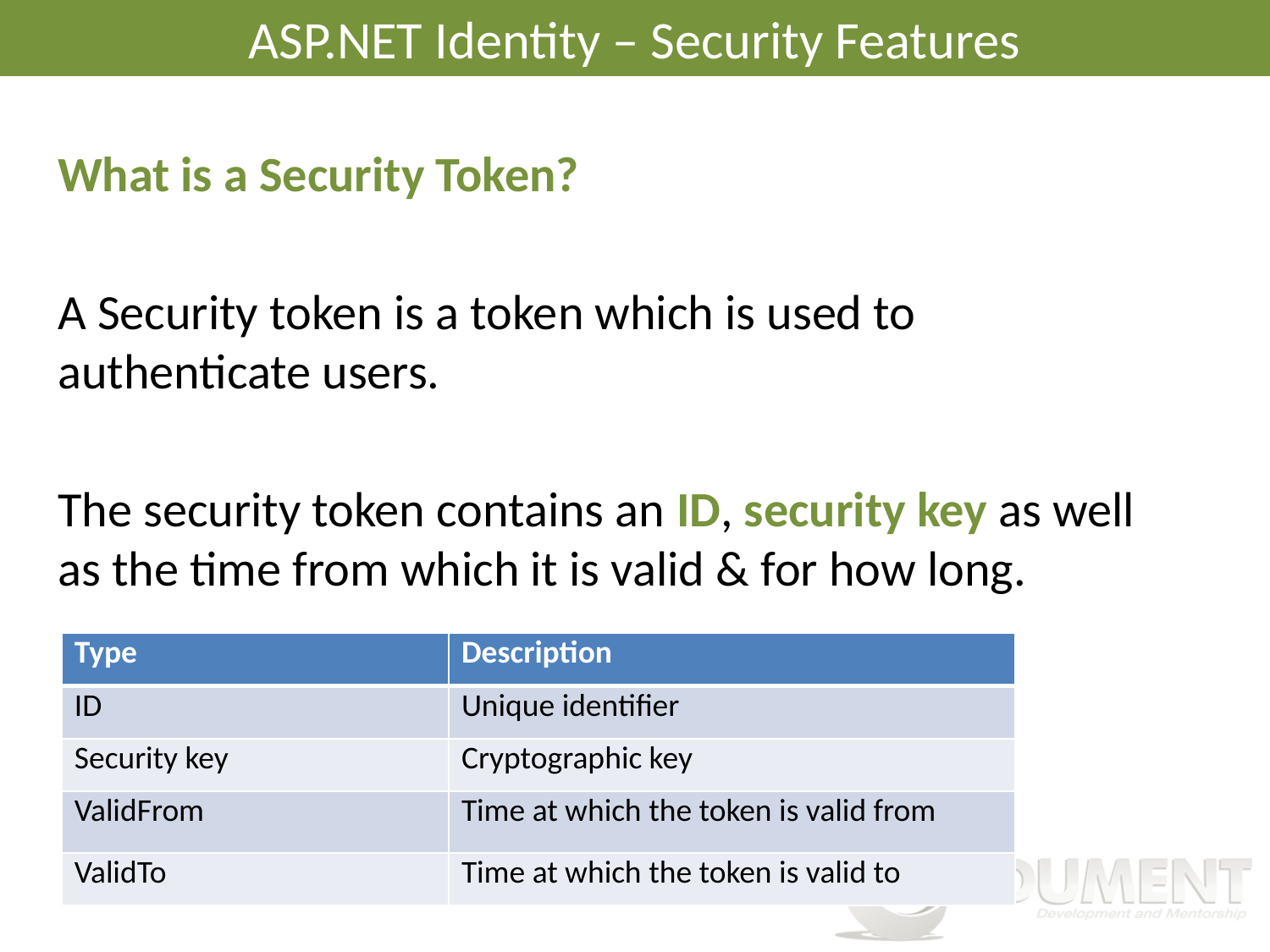

# ASP.NET Identity – Security Features
What is a Security Token?

A Security token is a token which is used to authenticate users.

The security token contains an ID, security key as well as the time from which it is valid & for how long.
| Type | Description |
| --- | --- |
| ID | Unique identifier |
| Security key | Cryptographic key |
| ValidFrom | Time at which the token is valid from |
| ValidTo | Time at which the token is valid to |